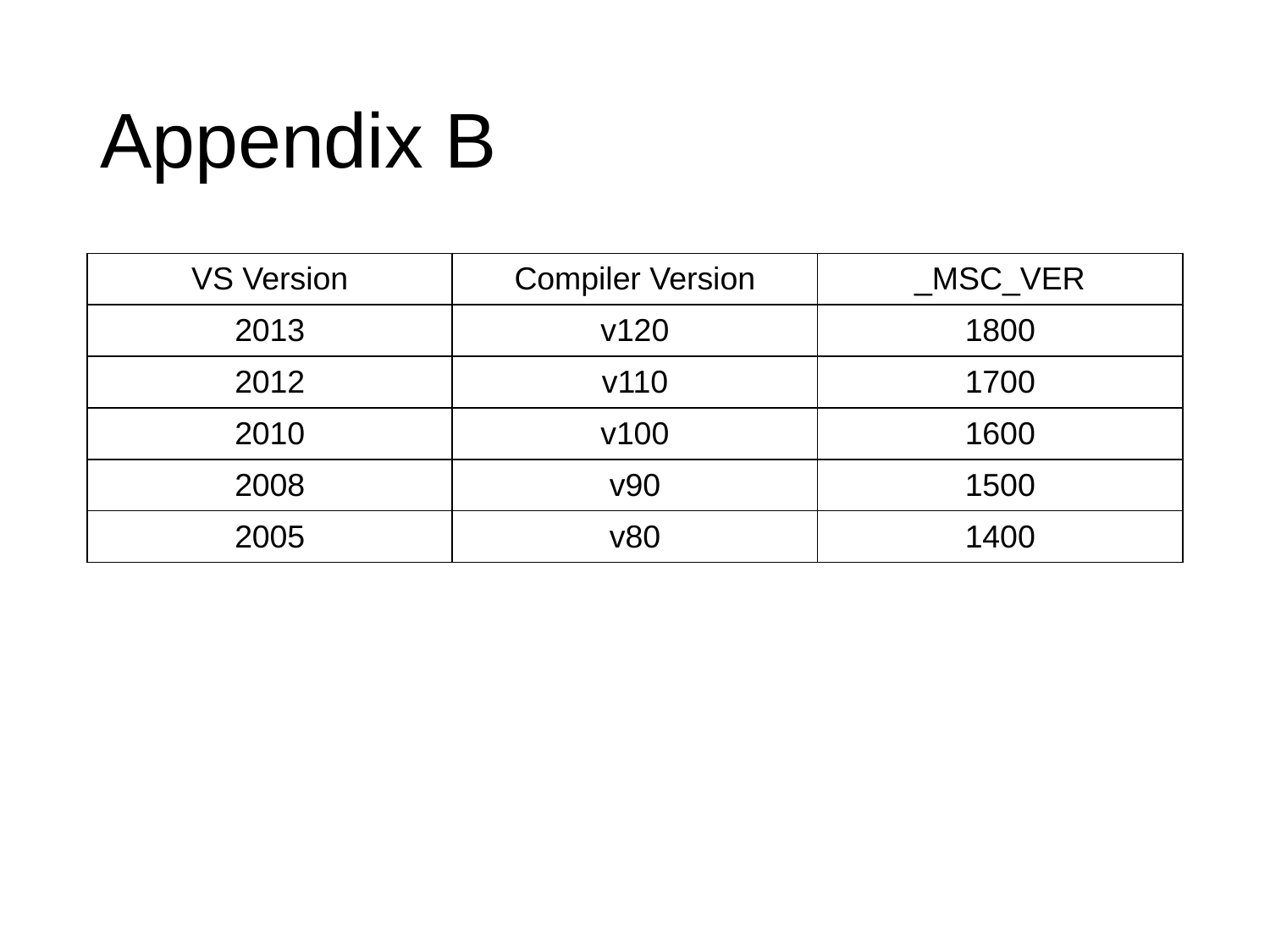

# Appendix B
| VS Version | Compiler Version | \_MSC\_VER |
| --- | --- | --- |
| 2013 | v120 | 1800 |
| 2012 | v110 | 1700 |
| 2010 | v100 | 1600 |
| 2008 | v90 | 1500 |
| 2005 | v80 | 1400 |